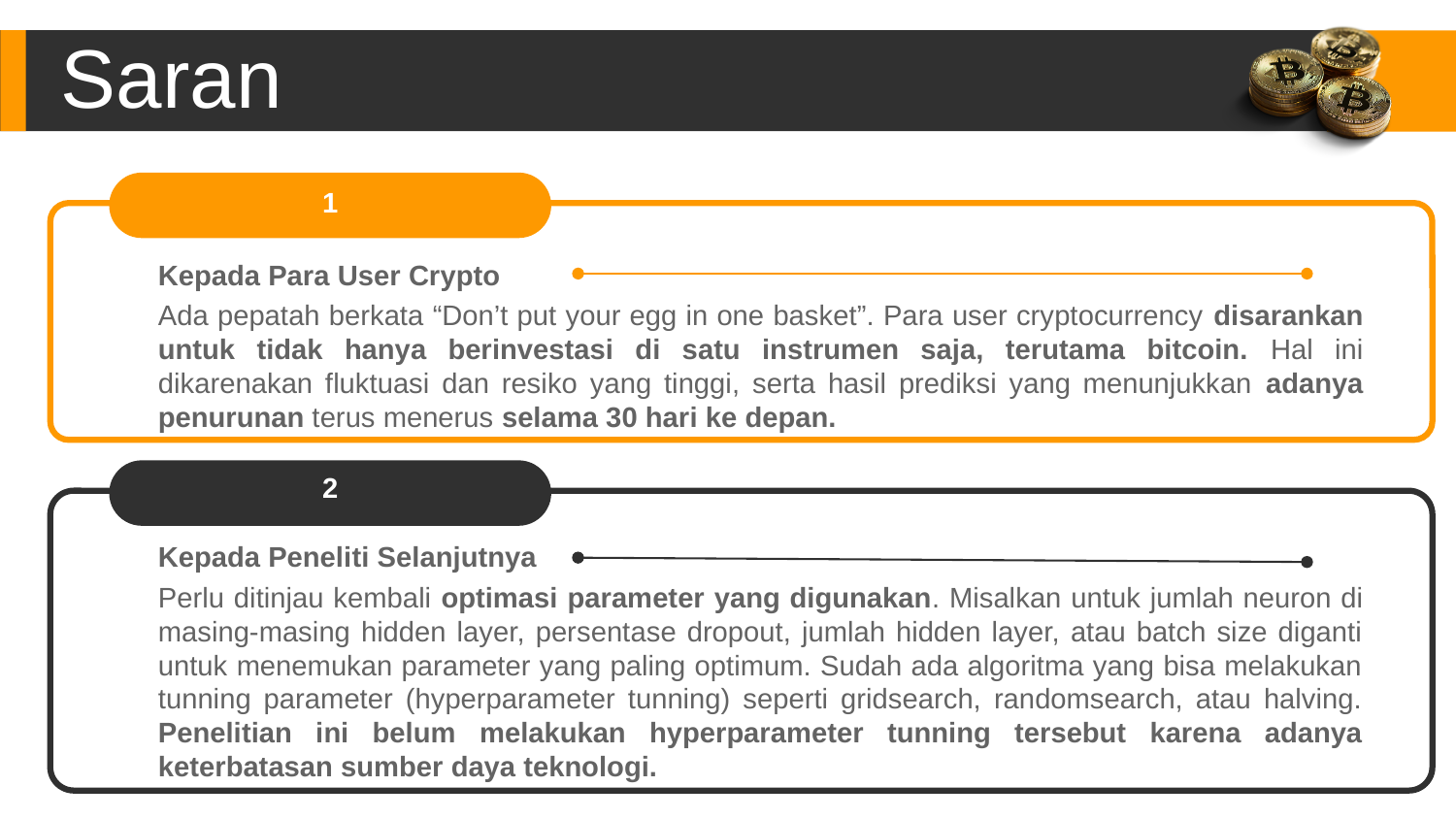

Saran

1

Kepada Para User Crypto
Ada pepatah berkata “Don’t put your egg in one basket”. Para user cryptocurrency disarankan untuk tidak hanya berinvestasi di satu instrumen saja, terutama bitcoin. Hal ini dikarenakan fluktuasi dan resiko yang tinggi, serta hasil prediksi yang menunjukkan adanya penurunan terus menerus selama 30 hari ke depan.

2

Kepada Peneliti Selanjutnya
Perlu ditinjau kembali optimasi parameter yang digunakan. Misalkan untuk jumlah neuron di masing-masing hidden layer, persentase dropout, jumlah hidden layer, atau batch size diganti untuk menemukan parameter yang paling optimum. Sudah ada algoritma yang bisa melakukan tunning parameter (hyperparameter tunning) seperti gridsearch, randomsearch, atau halving. Penelitian ini belum melakukan hyperparameter tunning tersebut karena adanya keterbatasan sumber daya teknologi.